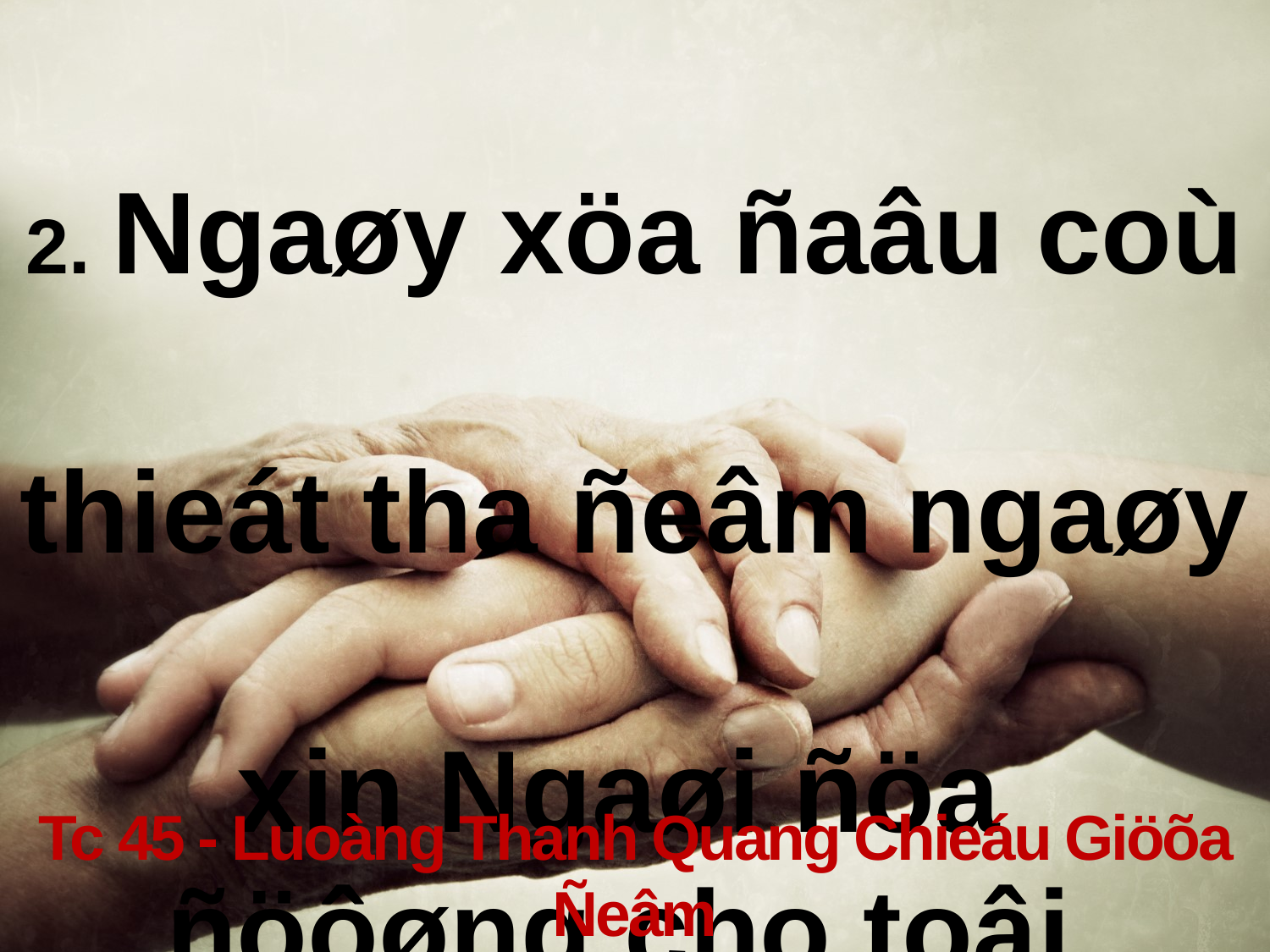

2. Ngaøy xöa ñaâu coù
thieát tha ñeâm ngaøy
xin Ngaøi ñöa
ñöôøng cho toâi.
Tc 45 - Luoàng Thanh Quang Chieáu Giöõa Ñeâm